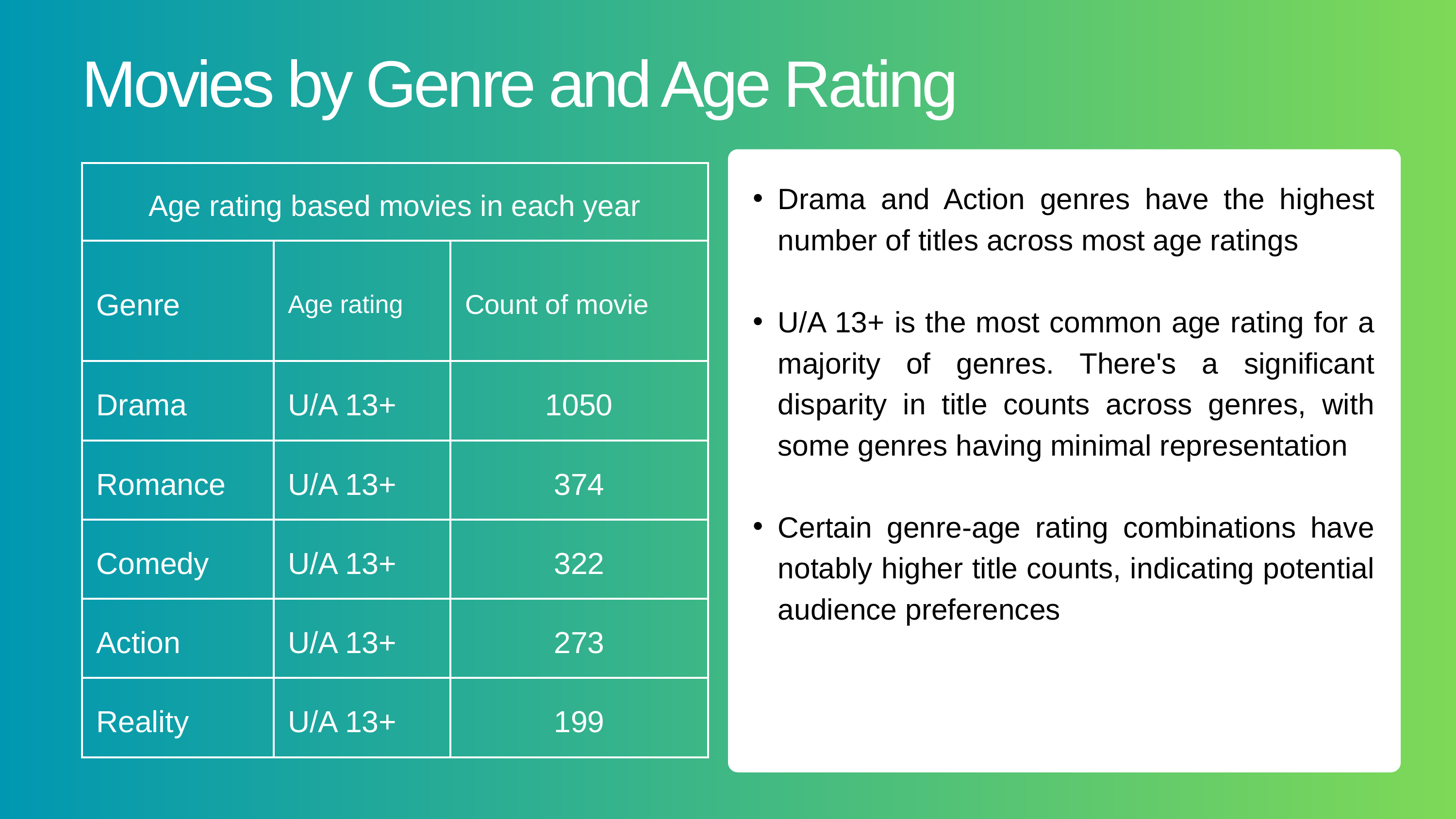

Movies by Genre and Age Rating

| Age rating based movies in each year | Age rating based movies in each year | Age rating based movies in each year |
| --- | --- | --- |
| Genre | Age rating | Count of movie |
| Drama | U/A 13+ | 1050 |
| Romance | U/A 13+ | 374 |
| Comedy | U/A 13+ | 322 |
| Action | U/A 13+ | 273 |
| Reality | U/A 13+ | 199 |
Drama and Action genres have the highest number of titles across most age ratings

U/A 13+ is the most common age rating for a majority of genres. There's a significant disparity in title counts across genres, with some genres having minimal representation

Certain genre-age rating combinations have notably higher title counts, indicating potential audience preferences
Software